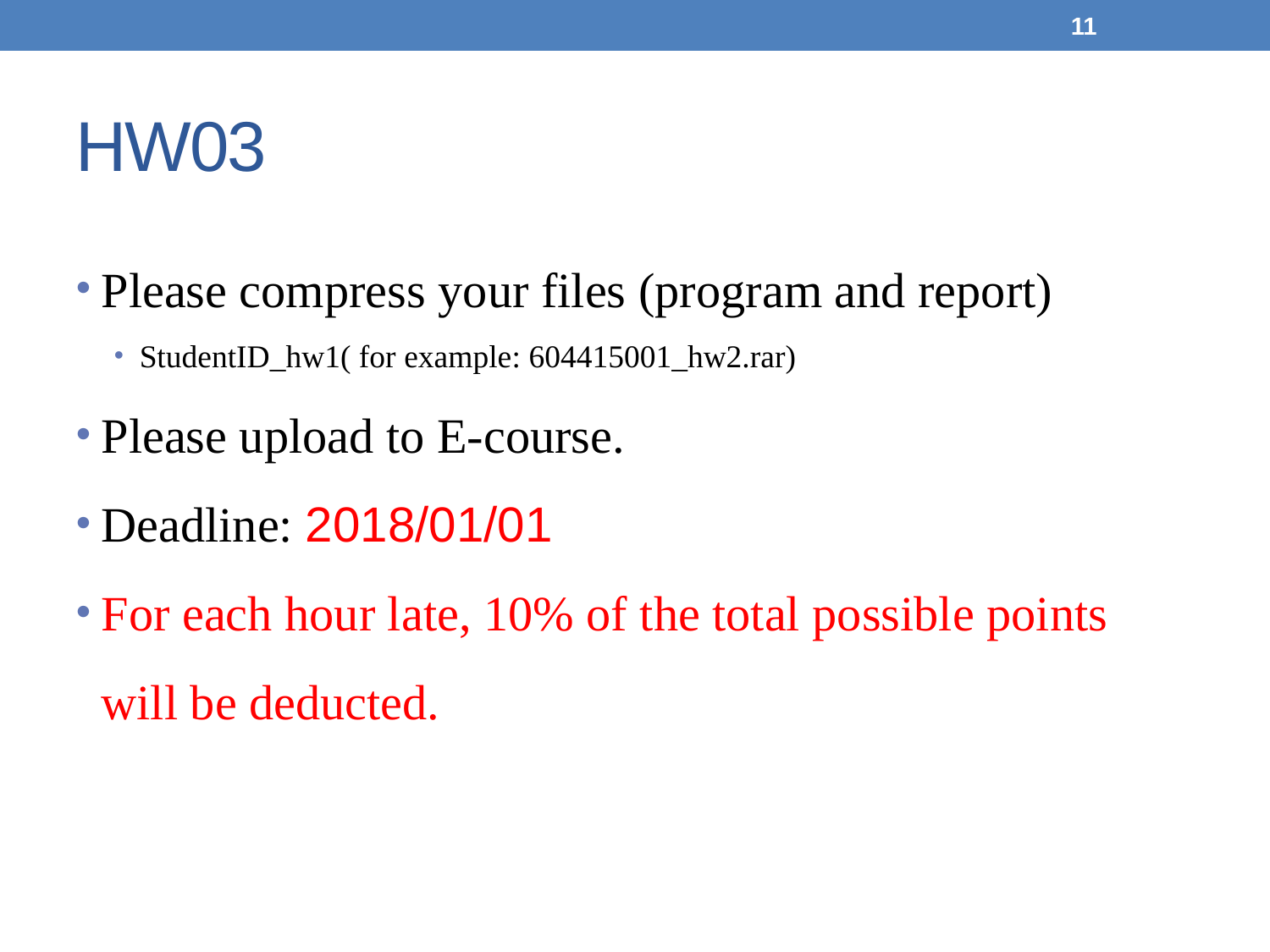

11
HW03
Please compress your files (program and report)
StudentID_hw1( for example: 604415001_hw2.rar)
Please upload to E-course.
Deadline: 2018/01/01
For each hour late, 10% of the total possible points will be deducted.